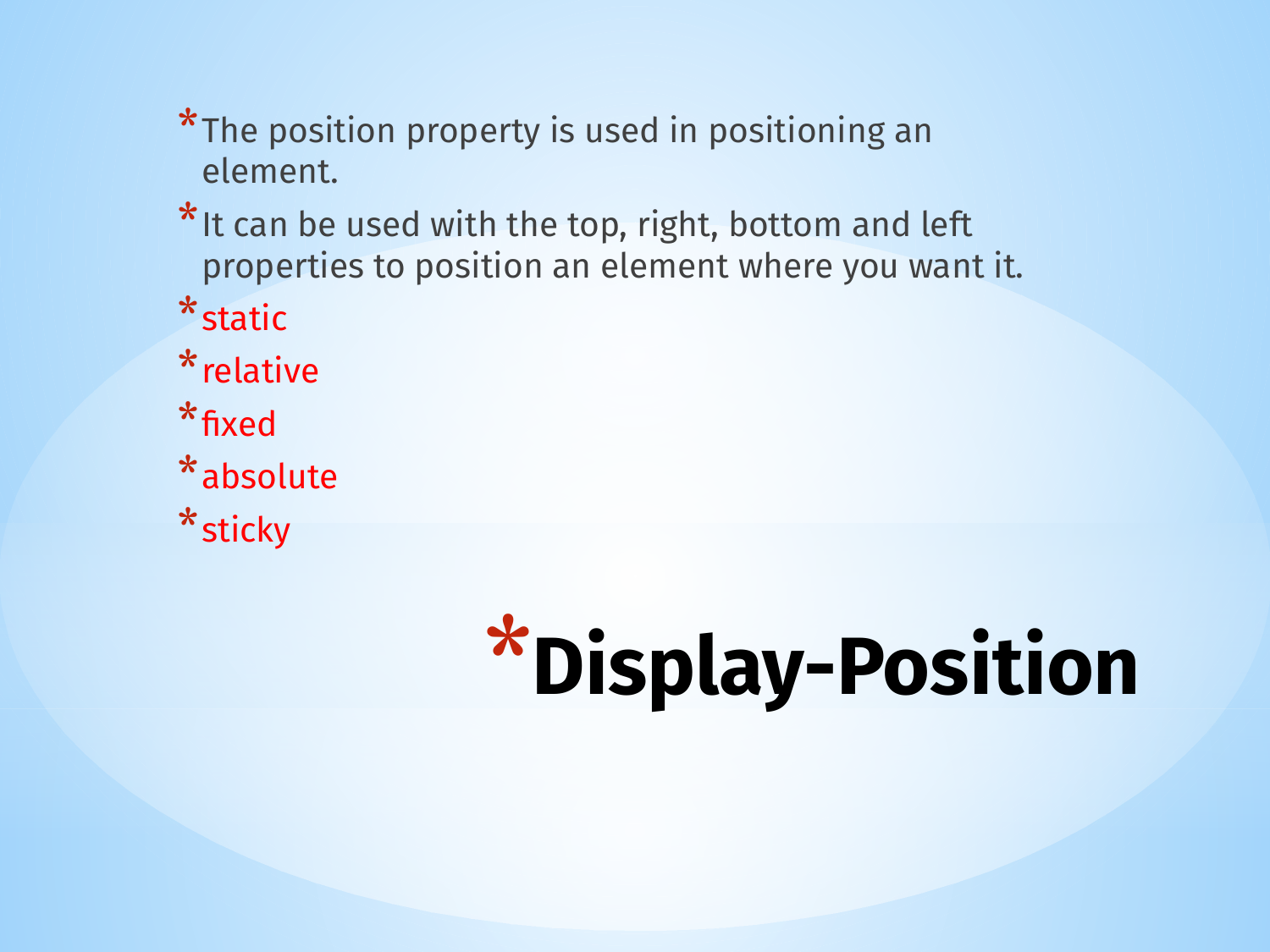

The position property is used in positioning an element.
It can be used with the top, right, bottom and left properties to position an element where you want it.
static
relative
fixed
absolute
sticky
# Display-Position